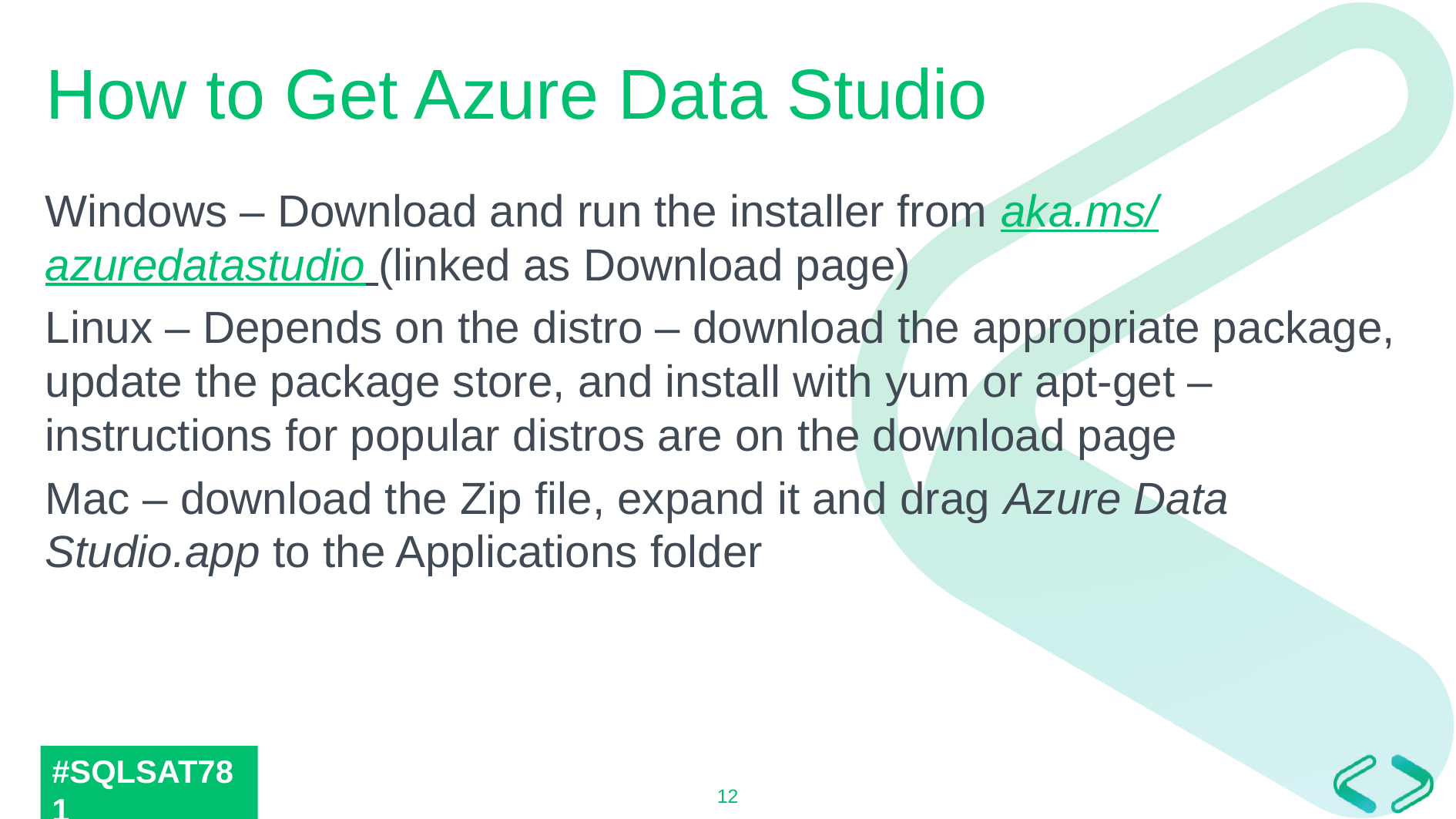

# How to Get Azure Data Studio
Windows – Download and run the installer from aka.ms/azuredatastudio (linked as Download page)
Linux – Depends on the distro – download the appropriate package, update the package store, and install with yum or apt‐get – instructions for popular distros are on the download page
Mac – download the Zip file, expand it and drag Azure Data Studio.app to the Applications folder

12